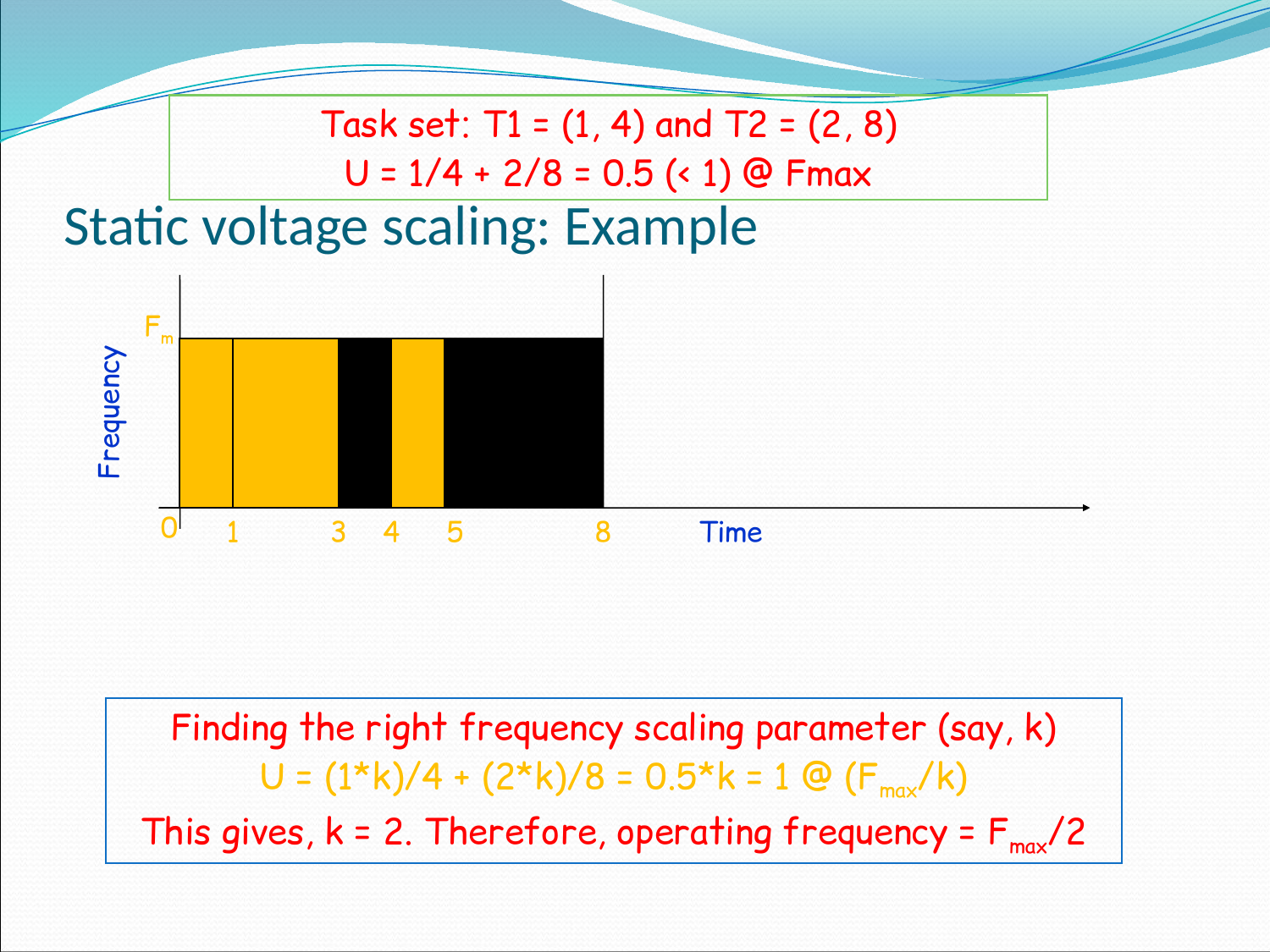

Task set: T1 = (1, 4) and T2 = (2, 8)
U = 1/4 + 2/8 = 0.5 (< 1) @ Fmax
# Static voltage scaling: Example

Fm
Frequency

0

1
3
4
5
8
Time
Finding the right frequency scaling parameter (say, k)
U = (1*k)/4 + (2*k)/8 = 0.5*k = 1 @ (Fmax/k)
This gives, k = 2. Therefore, operating frequency = Fmax/2